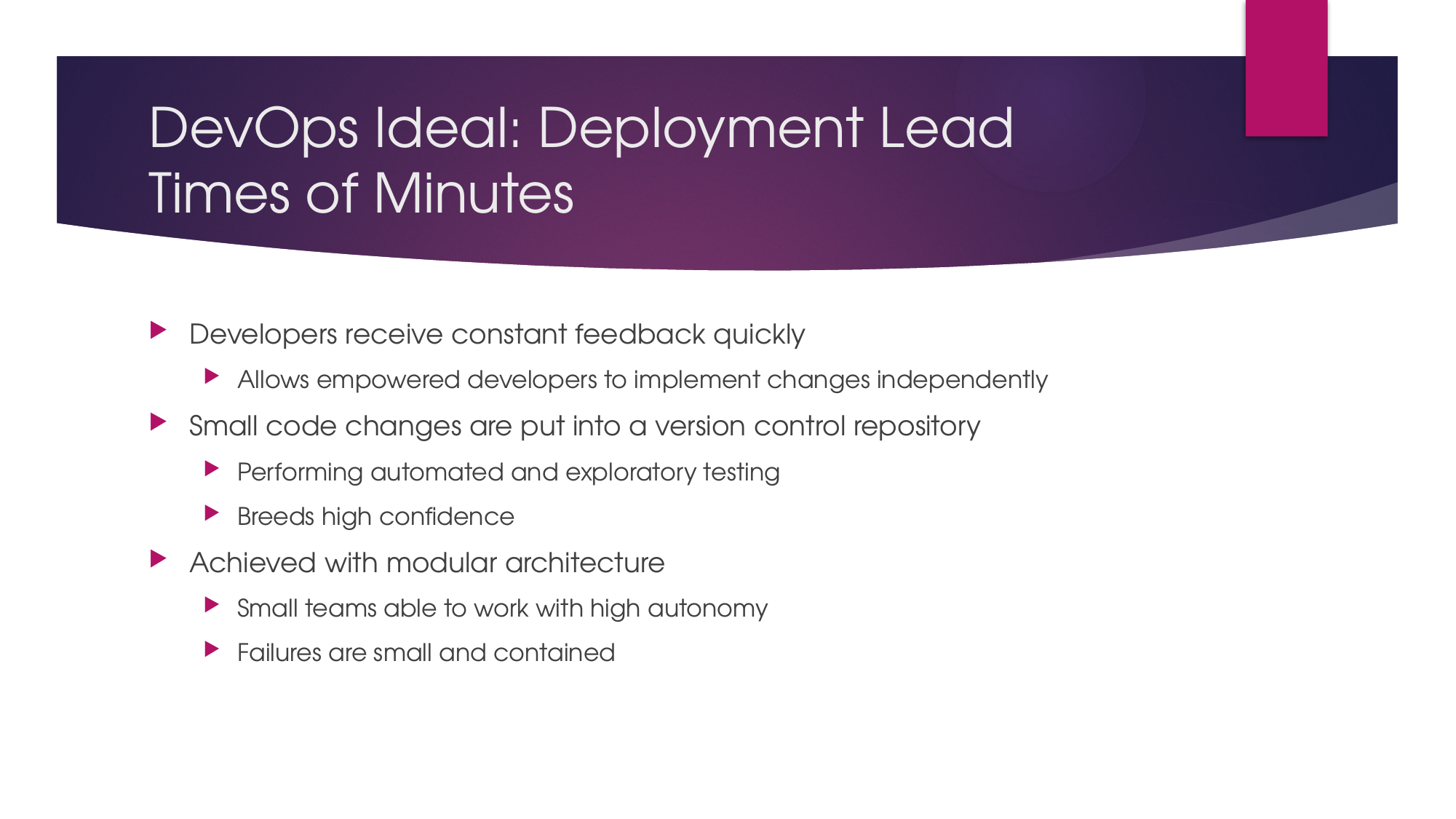

# DevOps Ideal: Deployment Lead Times of Minutes
Developers receive constant feedback quickly
Allows empowered developers to implement changes independently
Small code changes are put into a version control repository
Performing automated and exploratory testing
Breeds high confidence
Achieved with modular architecture
Small teams able to work with high autonomy
Failures are small and contained